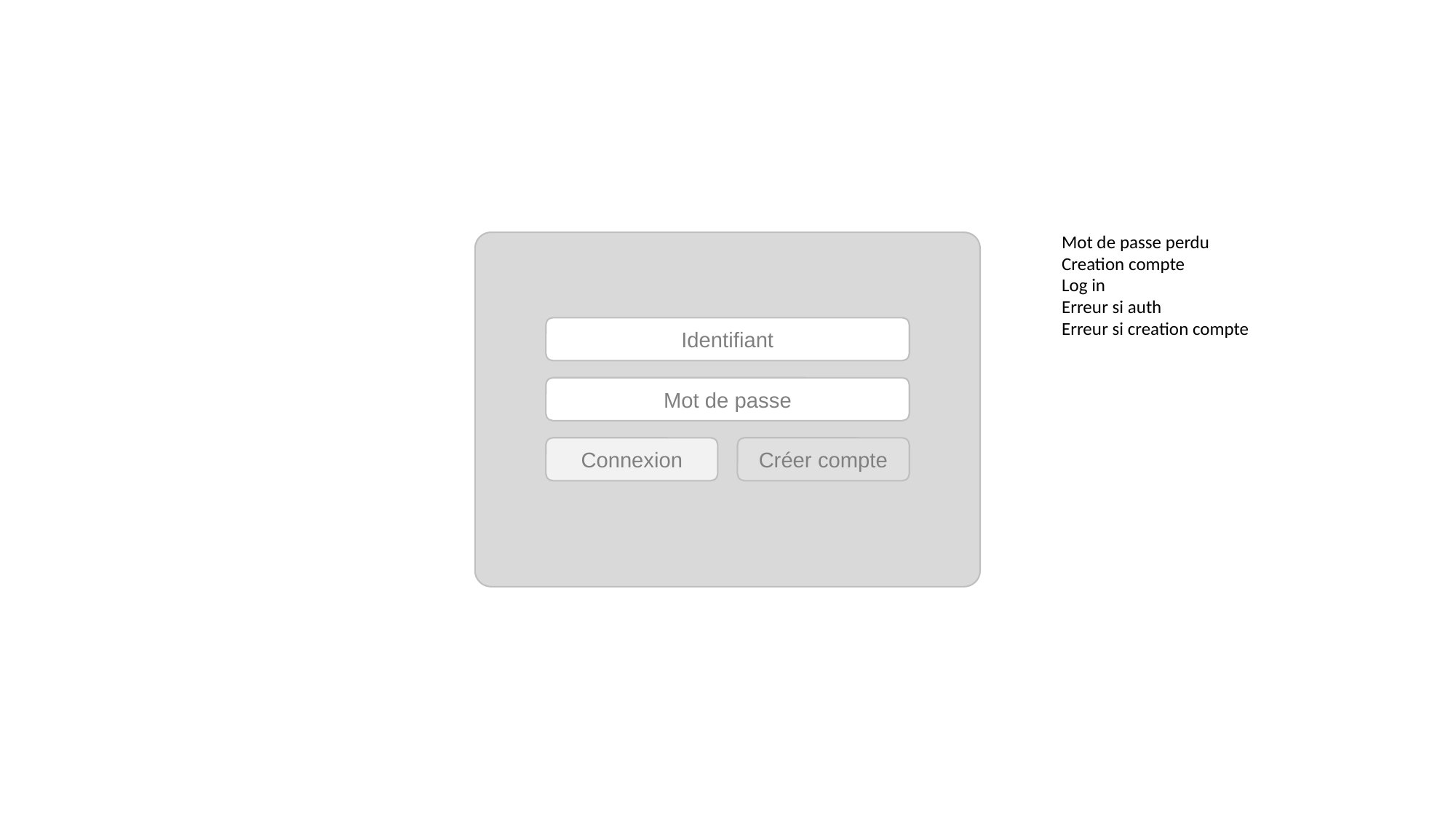

Mot de passe perdu
Creation compte
Log in
Erreur si auth
Erreur si creation compte

Identifiant
Mot de passe
Connexion
Créer compte